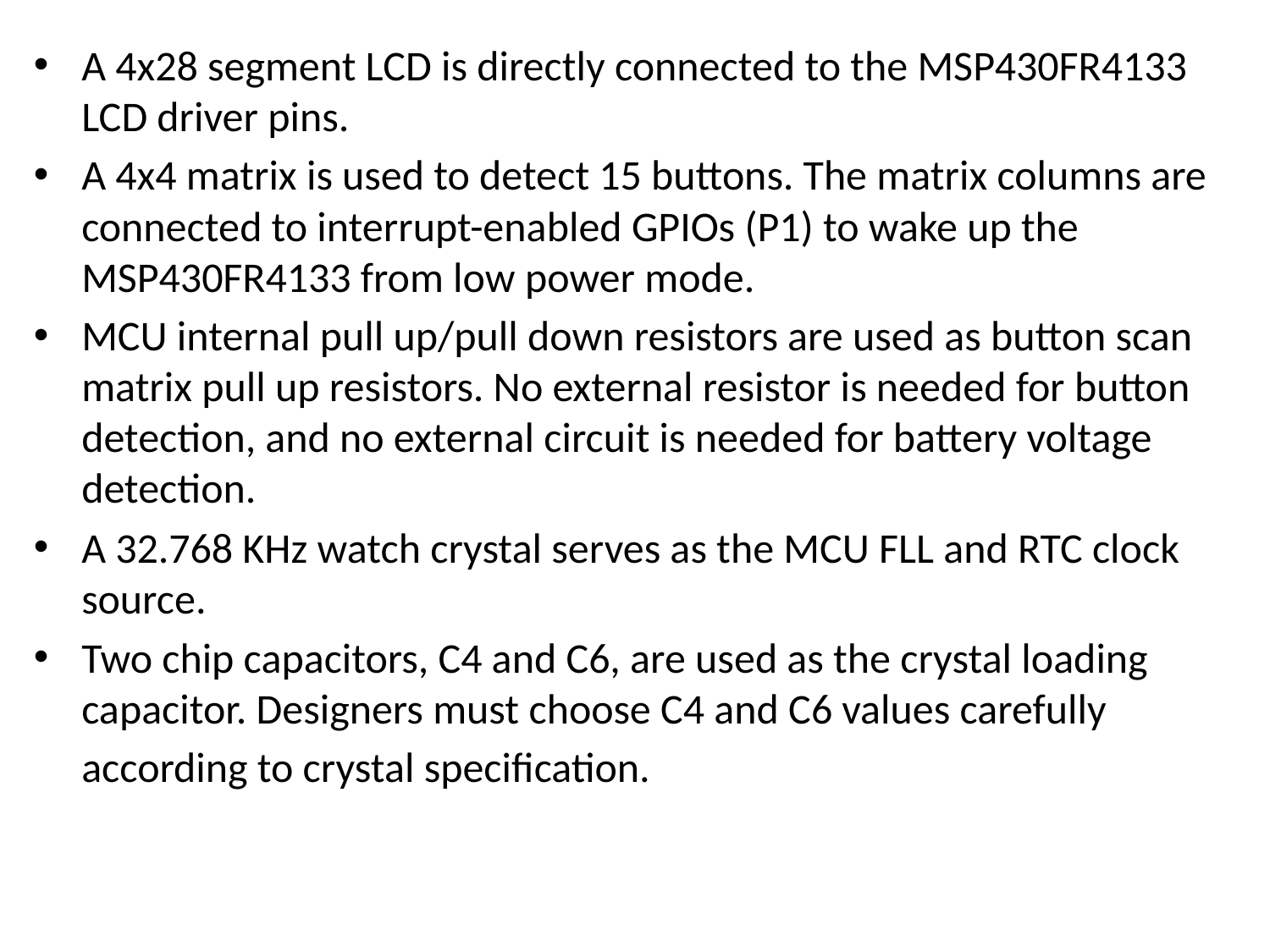

A 4x28 segment LCD is directly connected to the MSP430FR4133 LCD driver pins.
A 4x4 matrix is used to detect 15 buttons. The matrix columns are connected to interrupt-enabled GPIOs (P1) to wake up the MSP430FR4133 from low power mode.
MCU internal pull up/pull down resistors are used as button scan matrix pull up resistors. No external resistor is needed for button detection, and no external circuit is needed for battery voltage detection.
A 32.768 KHz watch crystal serves as the MCU FLL and RTC clock source.
Two chip capacitors, C4 and C6, are used as the crystal loading capacitor. Designers must choose C4 and C6 values carefully
	according to crystal specification.